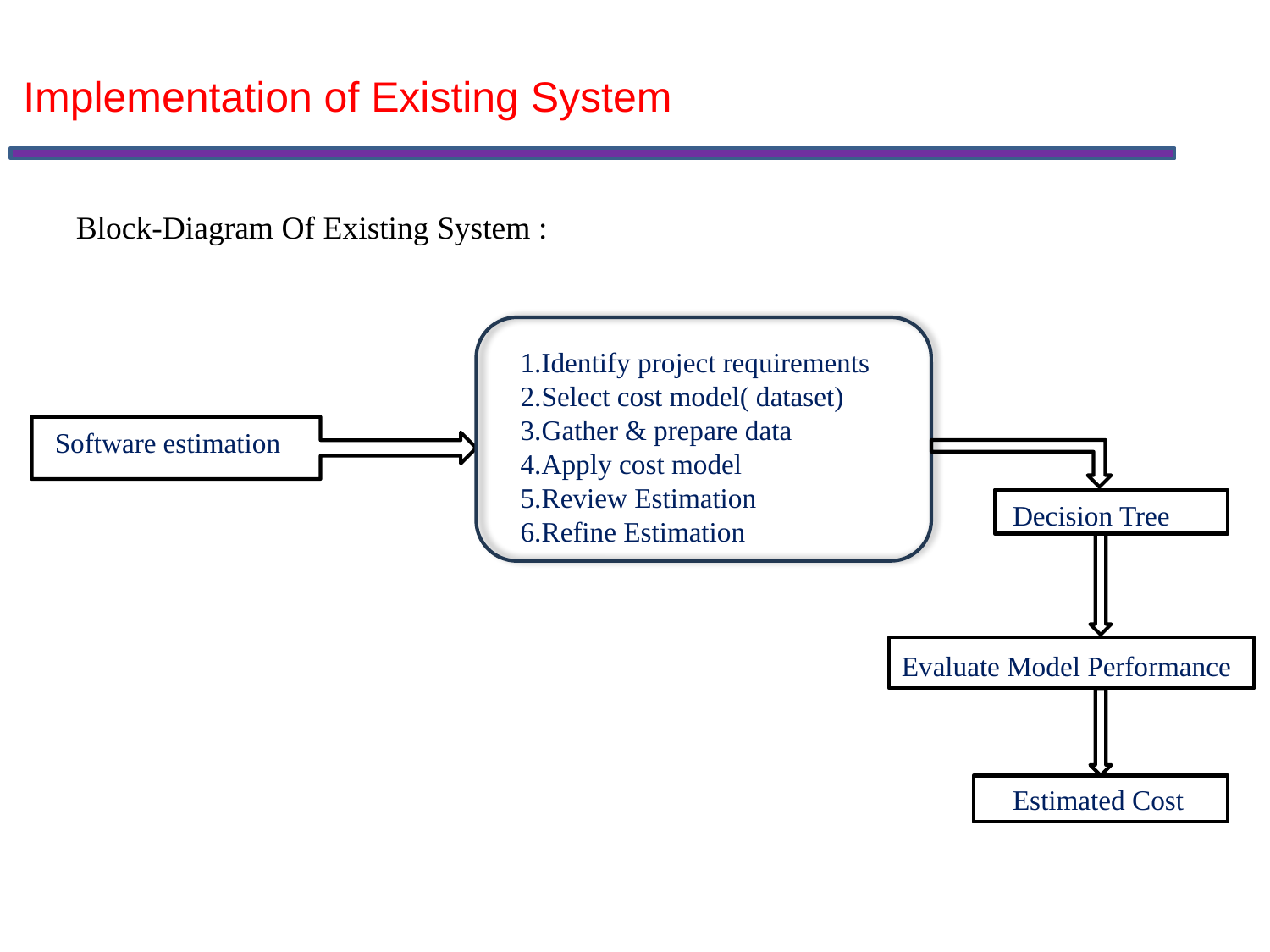

Implementation of Existing System

Block-Diagram Of Existing System :

   1.Identify project requirements
   2.Select cost model( dataset)
   3.Gather & prepare data
   4.Apply cost model
   5.Review Estimation
   6.Refine Estimation

Software estimation

Decision Tree

Evaluate Model Performance

Estimated Cost